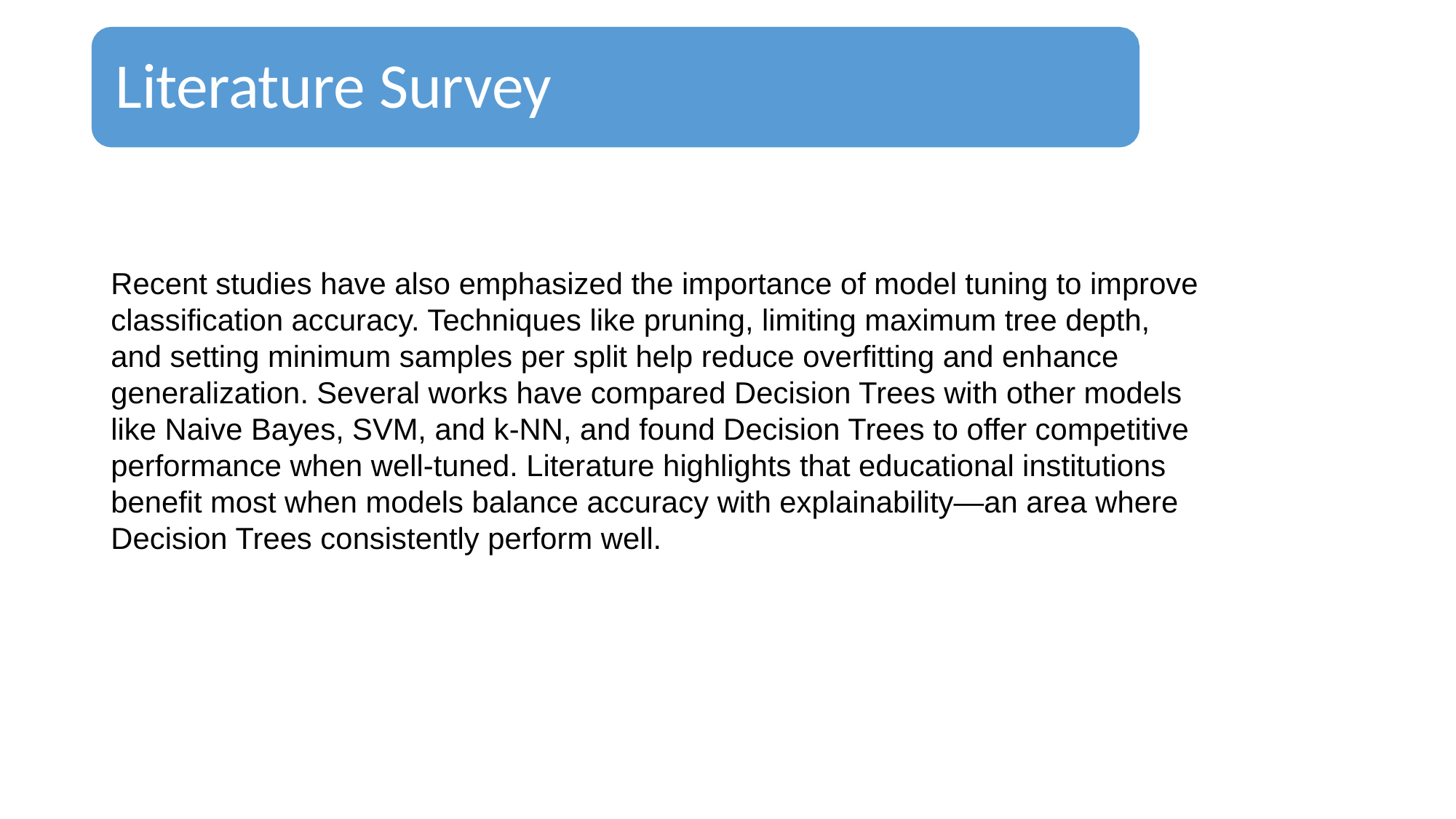

# Literature Survey
Recent studies have also emphasized the importance of model tuning to improve classification accuracy. Techniques like pruning, limiting maximum tree depth, and setting minimum samples per split help reduce overfitting and enhance generalization. Several works have compared Decision Trees with other models like Naive Bayes, SVM, and k-NN, and found Decision Trees to offer competitive performance when well-tuned. Literature highlights that educational institutions benefit most when models balance accuracy with explainability—an area where Decision Trees consistently perform well.